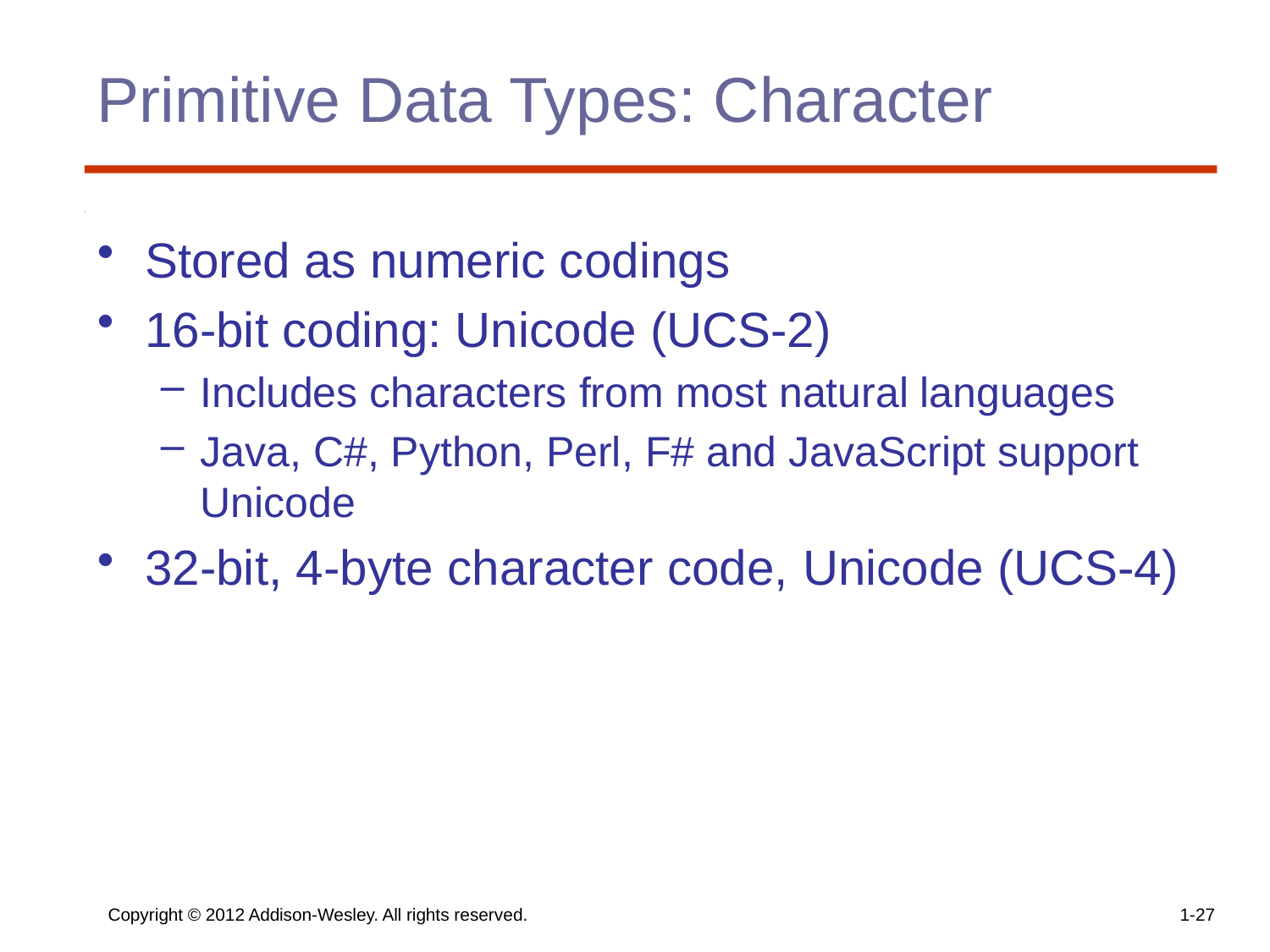

# Primitive Data Types: Character
Stored as numeric codings
16-bit coding: Unicode (UCS-2)
Includes characters from most natural languages
Java, C#, Python, Perl, F# and JavaScript support Unicode
32-bit, 4-byte character code, Unicode (UCS-4)
Copyright © 2012 Addison-Wesley. All rights reserved.
1-27